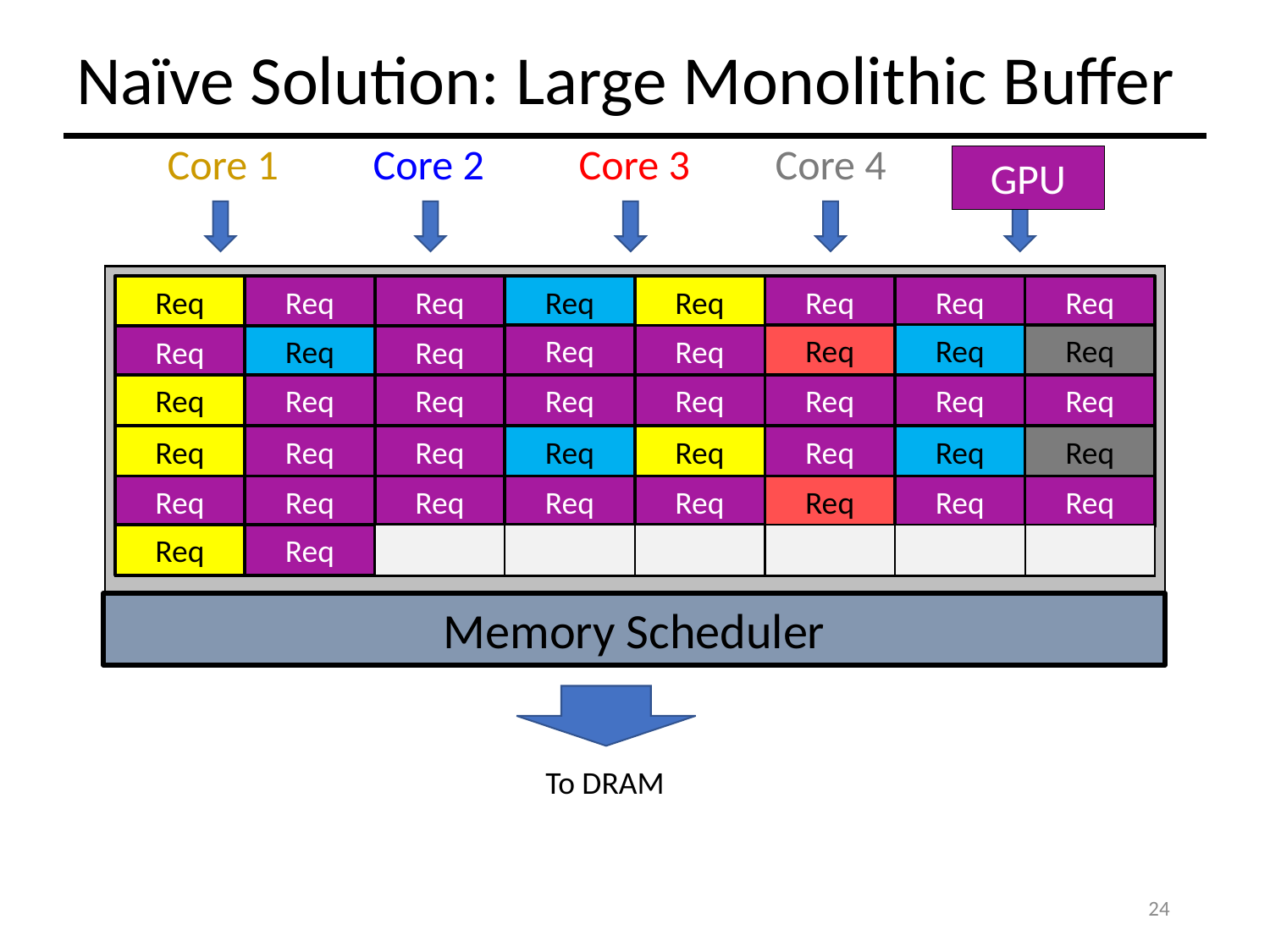

Naïve Solution: Large Monolithic Buffer
Core 1
Core 2
Core 3
Core 4
GPU

Req

Req

Req

Req

Req

Req

Req

Req
Req
Req
Req
Req
Req
Req

Req

Req

Req
Req
Req
Req
Req
Req
Req
Req

Req

Req

Req

Req

Req

Req

Req

Req

Req

Req

Req

Req

Req

Req

Req

Req

Req
Req

Memory Scheduler

To DRAM
24